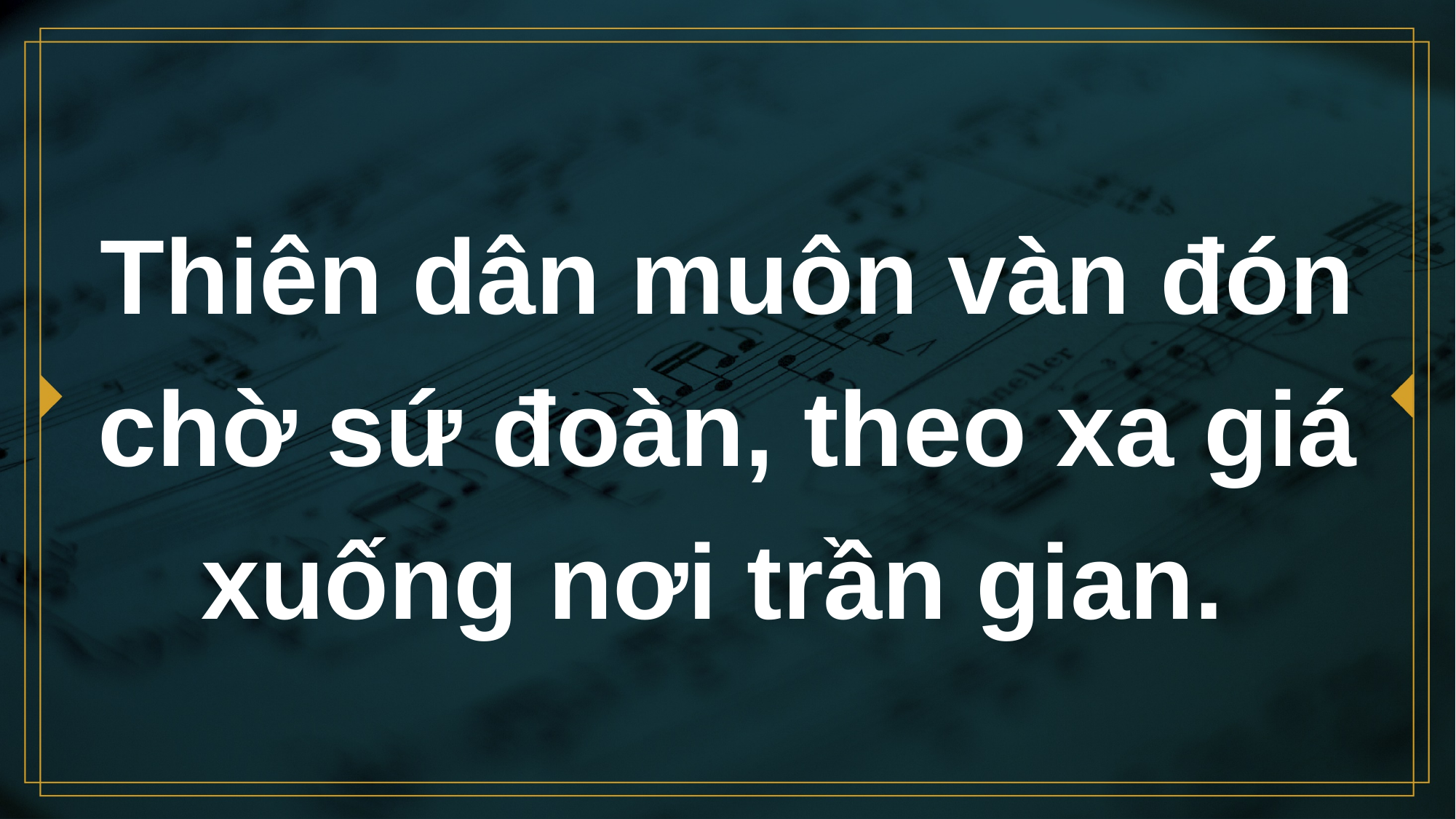

# Thiên dân muôn vàn đón chờ sứ đoàn, theo xa giá xuống nơi trần gian.